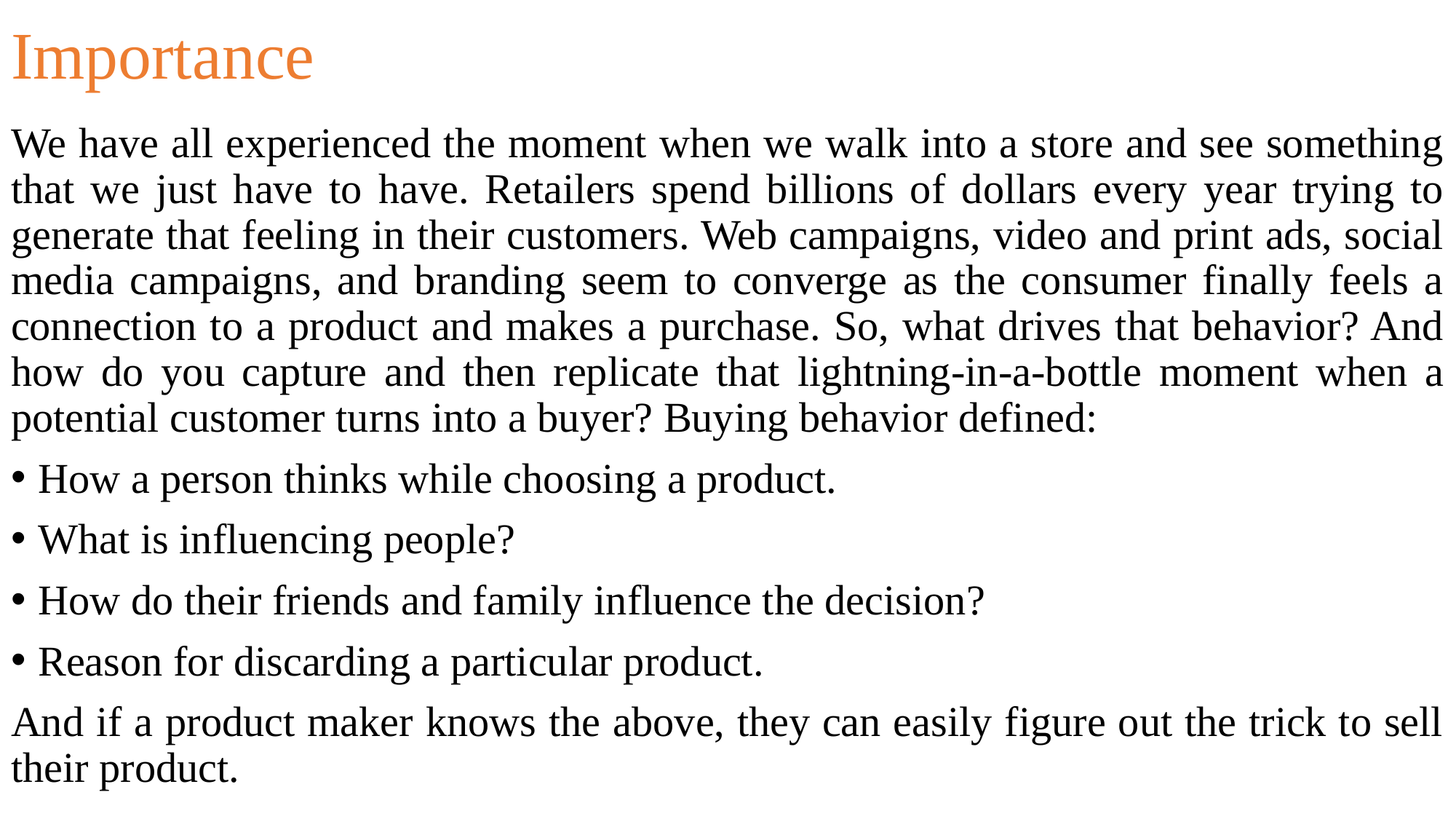

# Importance
We have all experienced the moment when we walk into a store and see something that we just have to have. Retailers spend billions of dollars every year trying to generate that feeling in their customers. Web campaigns, video and print ads, social media campaigns, and branding seem to converge as the consumer finally feels a connection to a product and makes a purchase. So, what drives that behavior? And how do you capture and then replicate that lightning-in-a-bottle moment when a potential customer turns into a buyer? Buying behavior defined:
How a person thinks while choosing a product.
What is influencing people?
How do their friends and family influence the decision?
Reason for discarding a particular product.
And if a product maker knows the above, they can easily figure out the trick to sell their product.